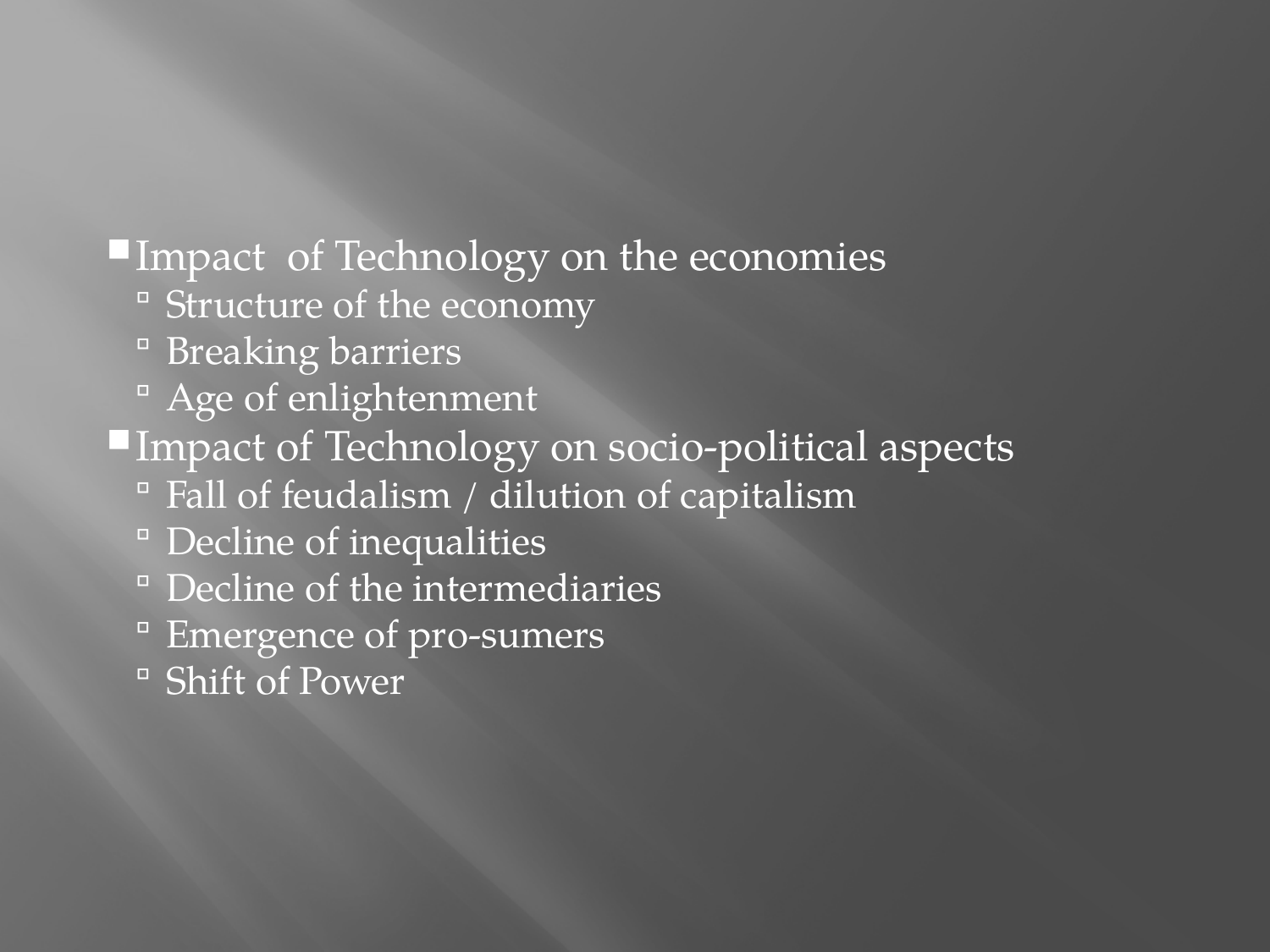

Impact  of Technology on the economies
Structure of the economy
Breaking barriers
Age of enlightenment
Impact of Technology on socio-political aspects
Fall of feudalism / dilution of capitalism
Decline of inequalities
Decline of the intermediaries
Emergence of pro-sumers
Shift of Power